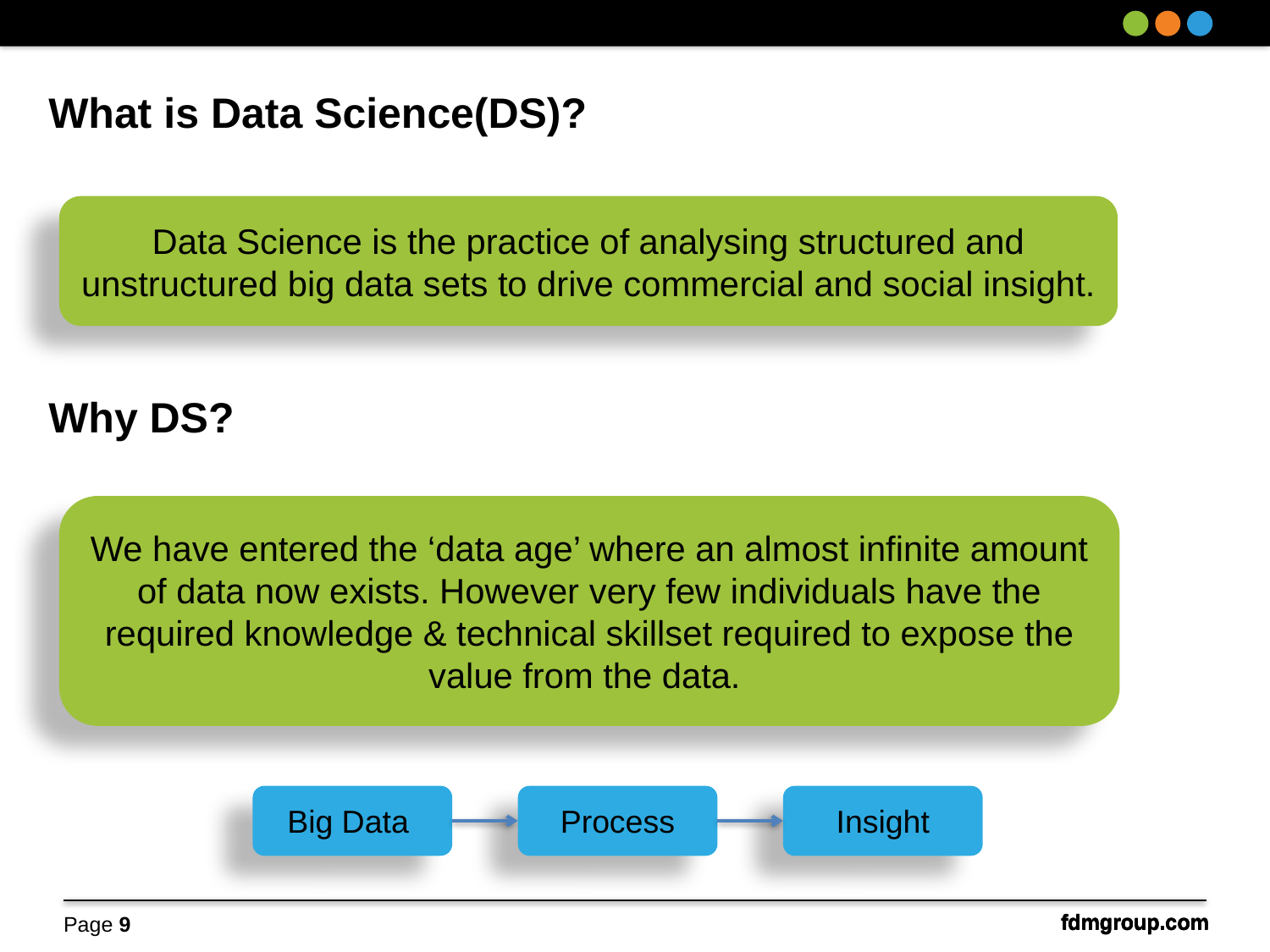

# What is Data Science(DS)? Why DS?
Data Science is the practice of analysing structured and unstructured big data sets to drive commercial and social insight.
We have entered the ‘data age’ where an almost infinite amount of data now exists. However very few individuals have the required knowledge & technical skillset required to expose the value from the data.
Big Data
Process
Insight
fdmgroup.com
fdmgroup.com
Page 9